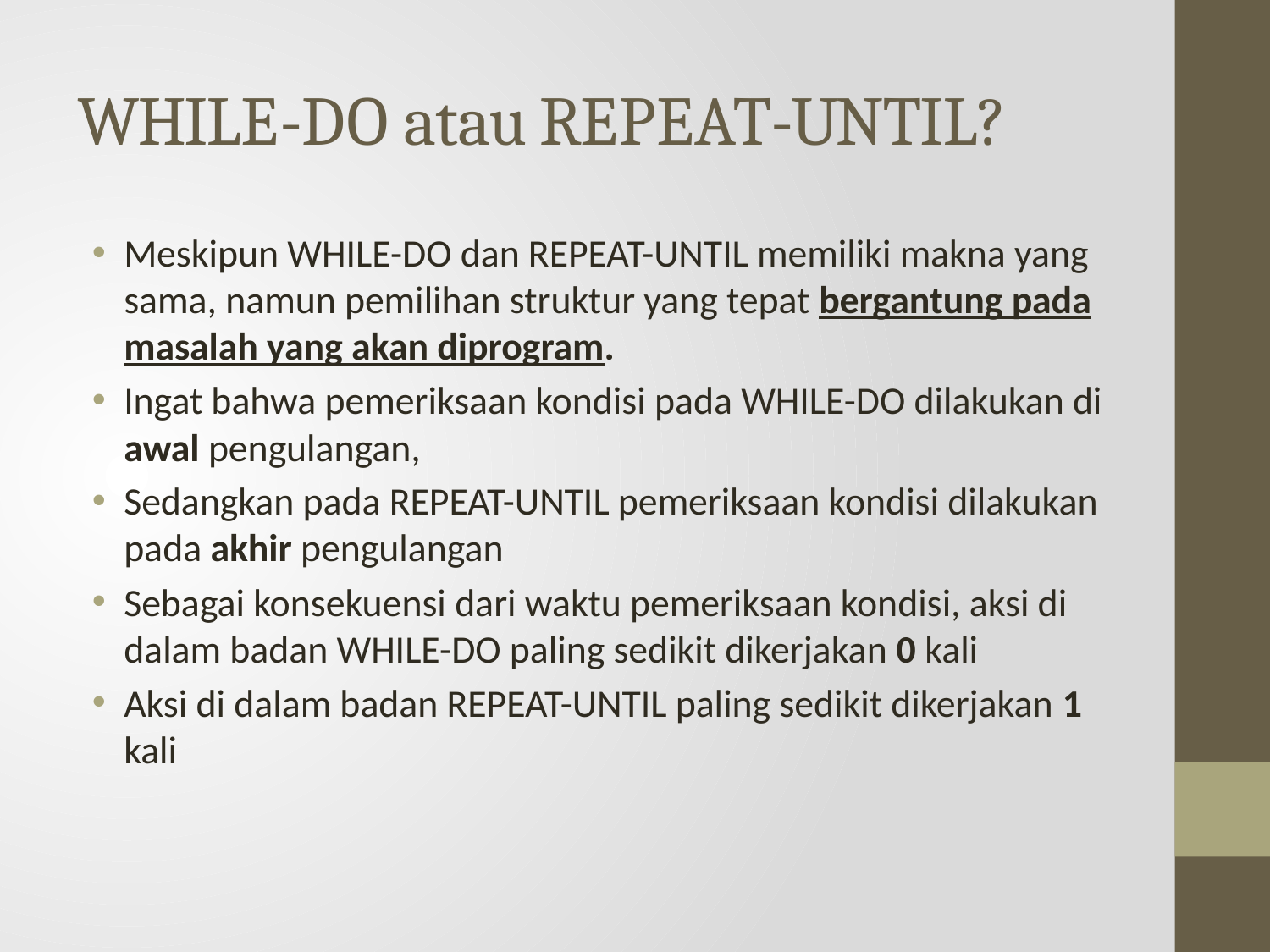

# WHILE-DO atau REPEAT-UNTIL?
Meskipun WHILE-DO dan REPEAT-UNTIL memiliki makna yang sama, namun pemilihan struktur yang tepat bergantung pada masalah yang akan diprogram.
Ingat bahwa pemeriksaan kondisi pada WHILE-DO dilakukan di awal pengulangan,
Sedangkan pada REPEAT-UNTIL pemeriksaan kondisi dilakukan pada akhir pengulangan
Sebagai konsekuensi dari waktu pemeriksaan kondisi, aksi di dalam badan WHILE-DO paling sedikit dikerjakan 0 kali
Aksi di dalam badan REPEAT-UNTIL paling sedikit dikerjakan 1 kali